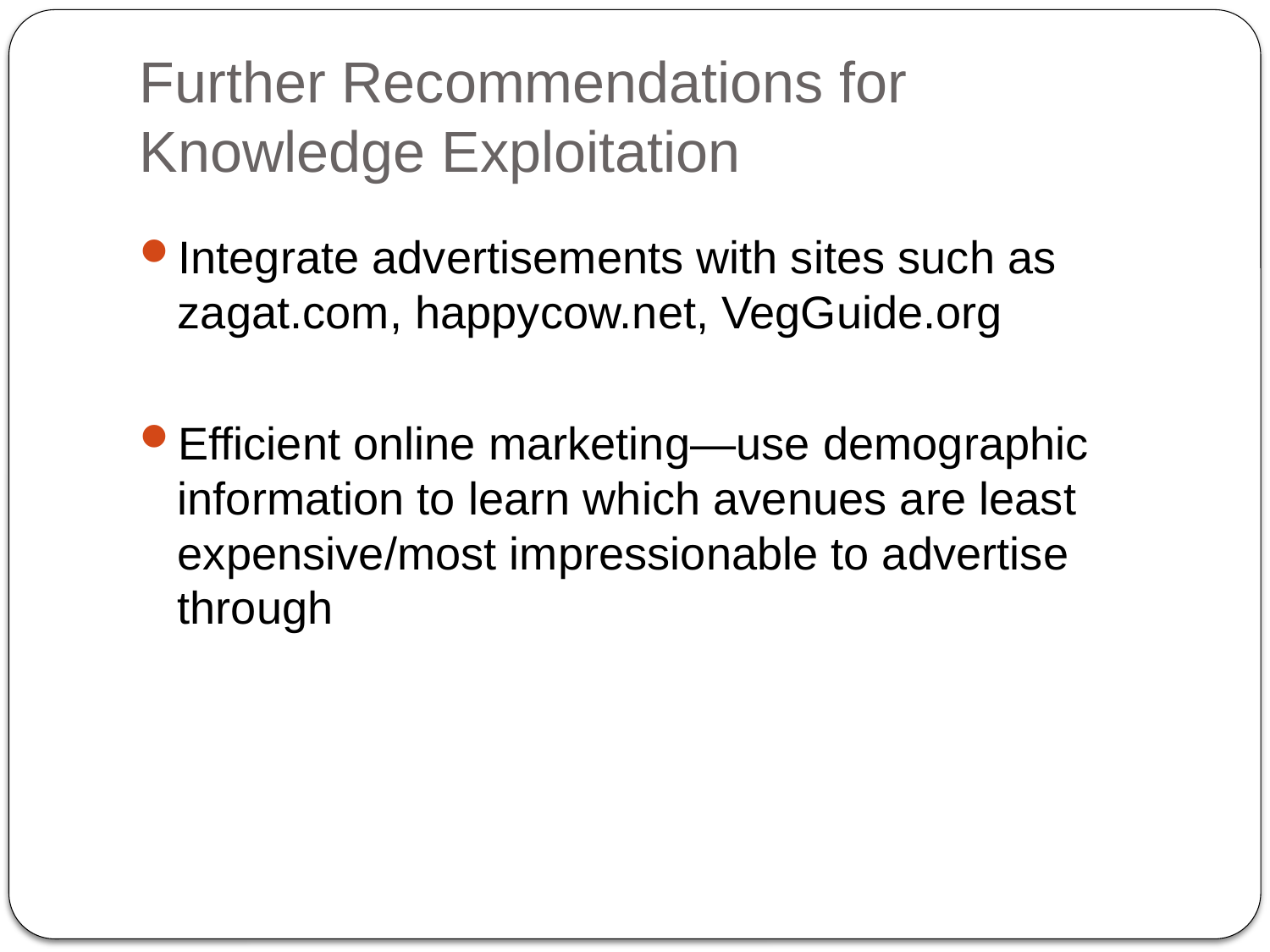

# Further Recommendations for Knowledge Exploitation
Integrate advertisements with sites such as zagat.com, happycow.net, VegGuide.org

Efficient online marketing—use demographic information to learn which avenues are least expensive/most impressionable to advertise through